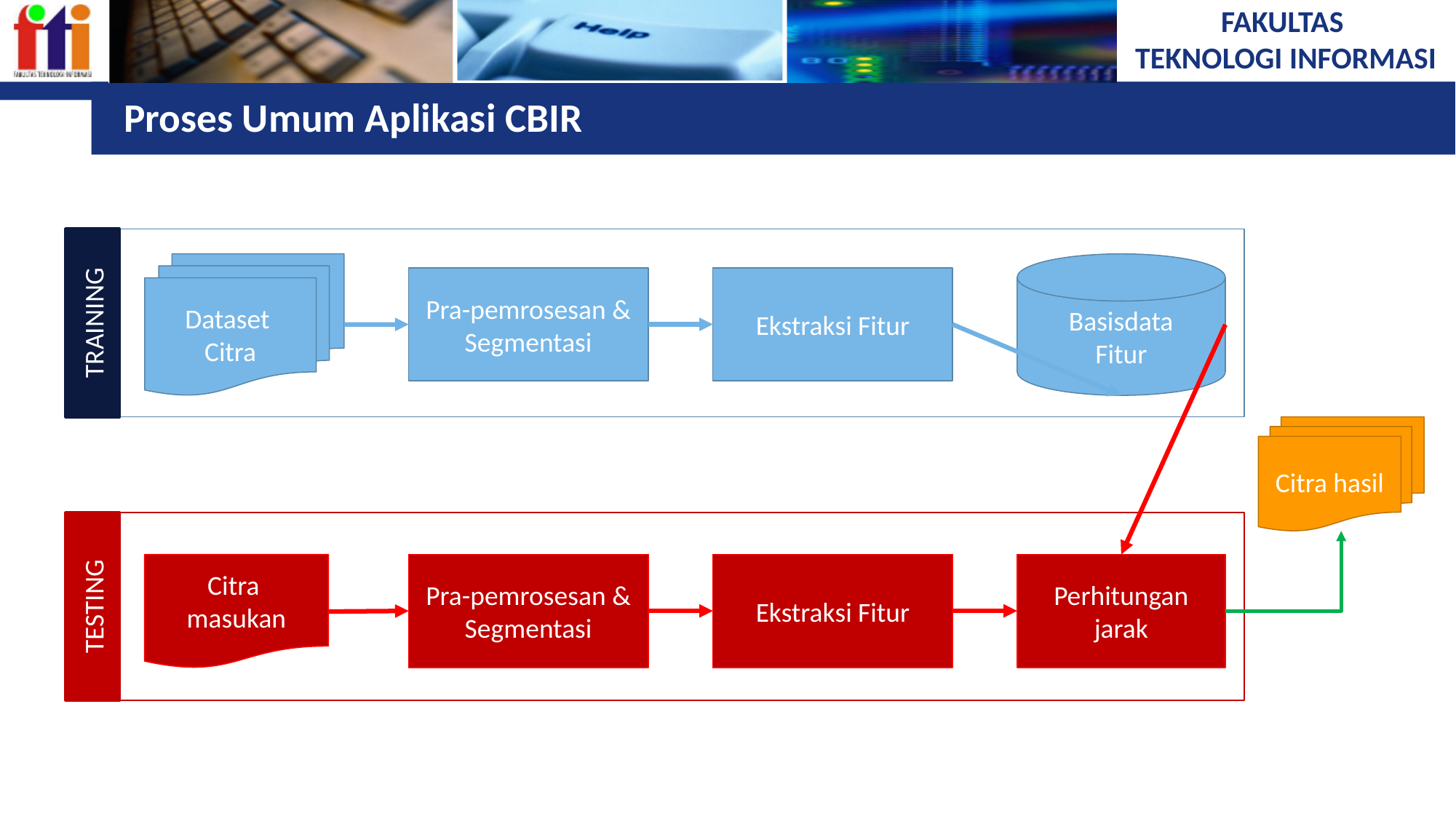

# Proses Umum Aplikasi CBIR

TRAINING
Dataset
Citra
Basisdata
Fitur
Ekstraksi Fitur
Pra-pemrosesan & Segmentasi
Citra hasil

TESTING
Perhitungan jarak
Ekstraksi Fitur
Citra
masukan
Pra-pemrosesan & Segmentasi